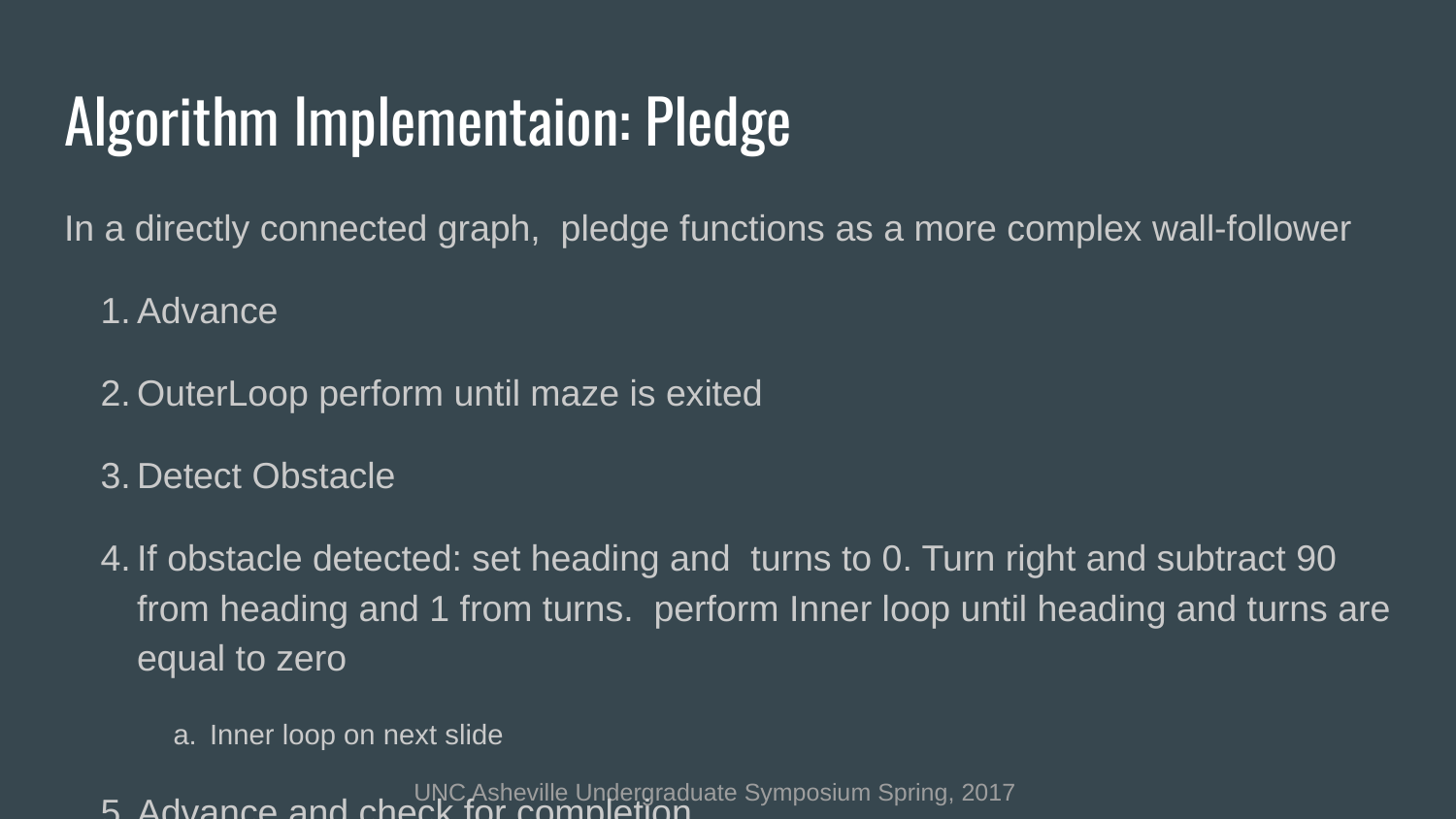

# Algorithm Implementaion: Pledge
In a directly connected graph,  pledge functions as a more complex wall-follower
Advance
OuterLoop perform until maze is exited
Detect Obstacle
If obstacle detected: set heading and  turns to 0. Turn right and subtract 90 from heading and 1 from turns.  perform Inner loop until heading and turns are equal to zero
Inner loop on next slide
Advance and check for completion